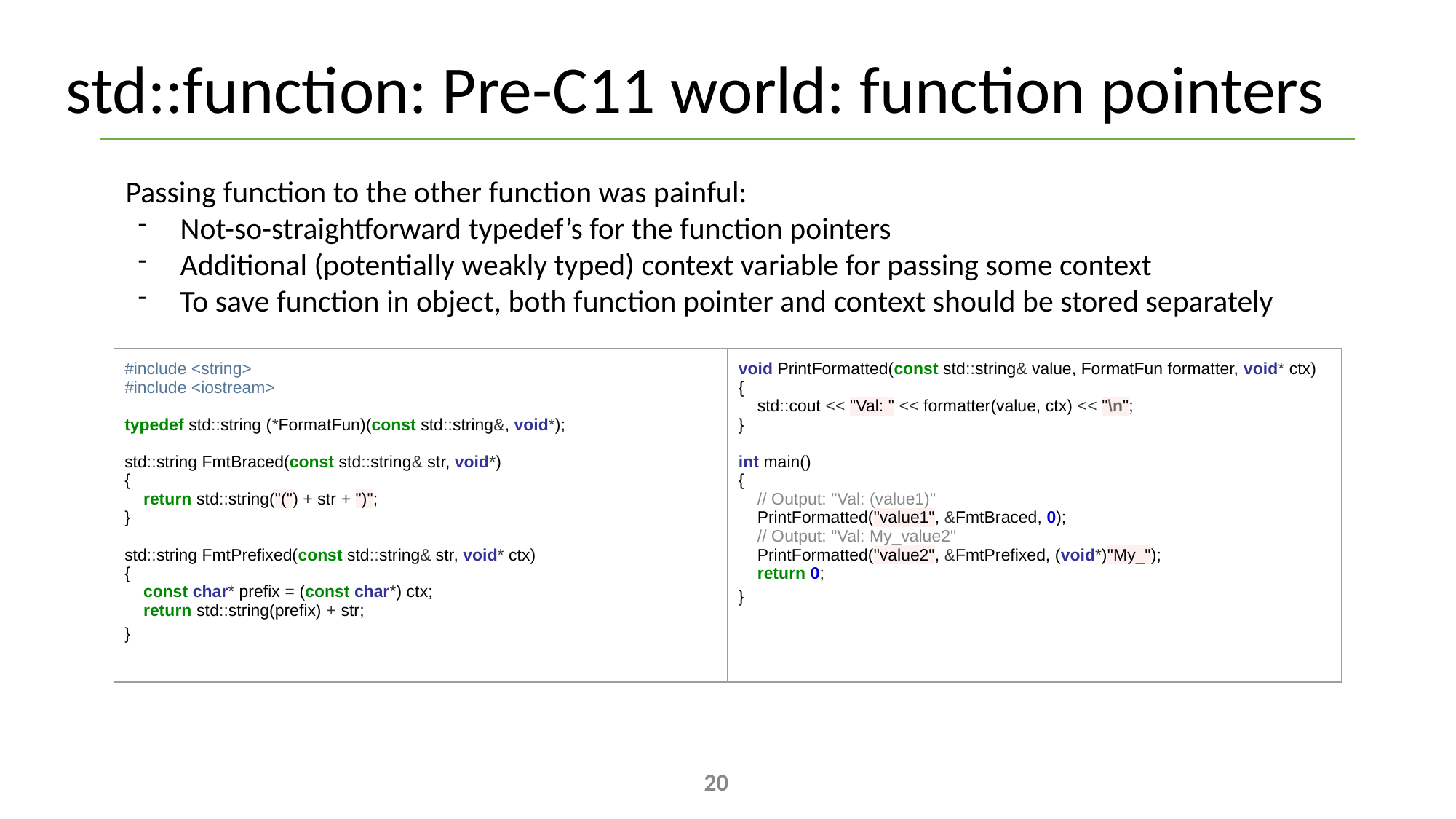

# std::function: Pre-C11 world: function pointers
Passing function to the other function was painful:
Not-so-straightforward typedef’s for the function pointers
Additional (potentially weakly typed) context variable for passing some context
To save function in object, both function pointer and context should be stored separately
| #include <string> #include <iostream> typedef std::string (\*FormatFun)(const std::string&, void\*); std::string FmtBraced(const std::string& str, void\*) { return std::string("(") + str + ")"; } std::string FmtPrefixed(const std::string& str, void\* ctx) { const char\* prefix = (const char\*) ctx; return std::string(prefix) + str; } | void PrintFormatted(const std::string& value, FormatFun formatter, void\* ctx) { std::cout << "Val: " << formatter(value, ctx) << "\n"; } int main() { // Output: "Val: (value1)" PrintFormatted("value1", &FmtBraced, 0); // Output: "Val: My\_value2" PrintFormatted("value2", &FmtPrefixed, (void\*)"My\_"); return 0; } |
| --- | --- |
20